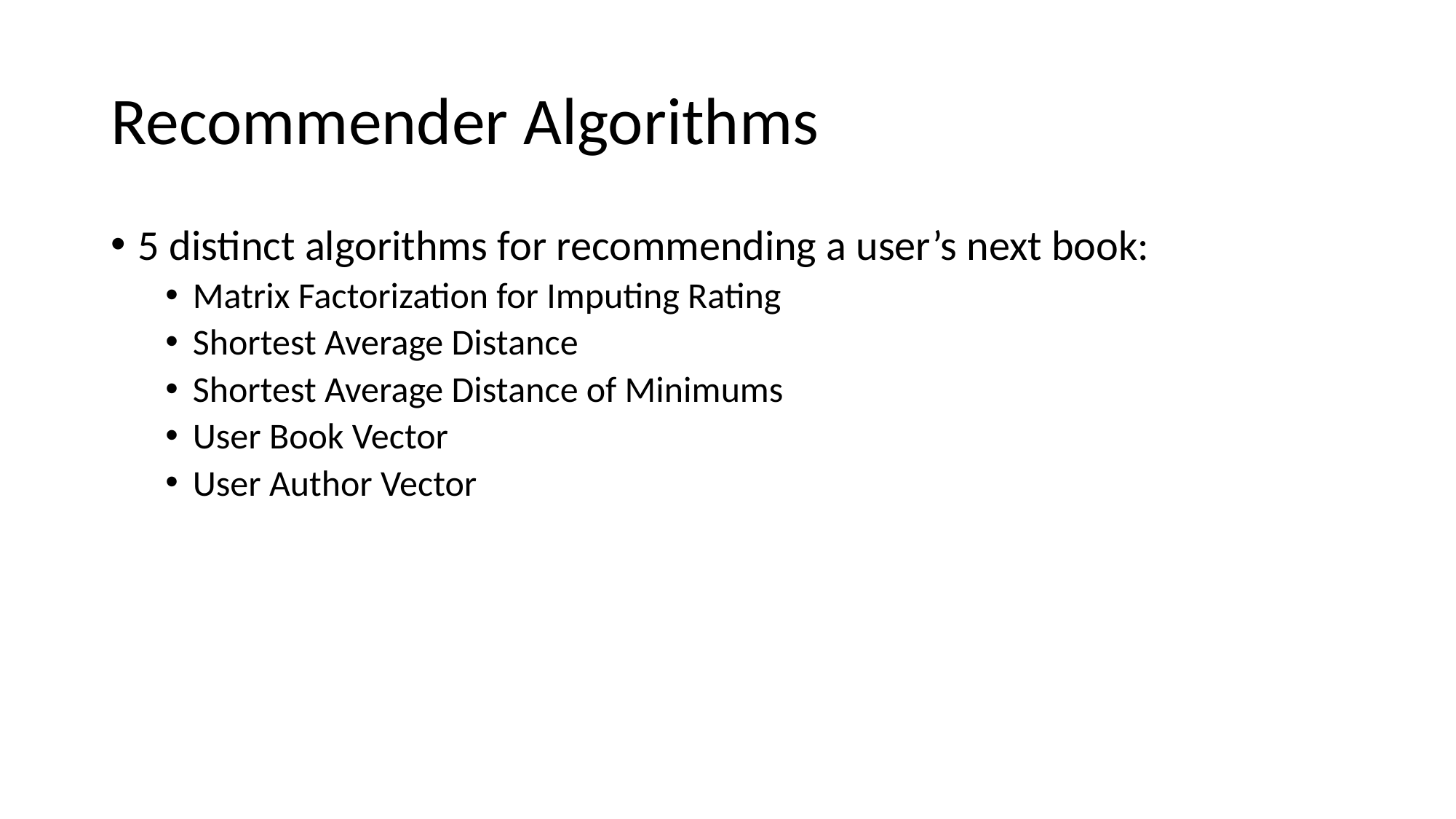

# Recommender Algorithms
5 distinct algorithms for recommending a user’s next book:
Matrix Factorization for Imputing Rating
Shortest Average Distance
Shortest Average Distance of Minimums
User Book Vector
User Author Vector